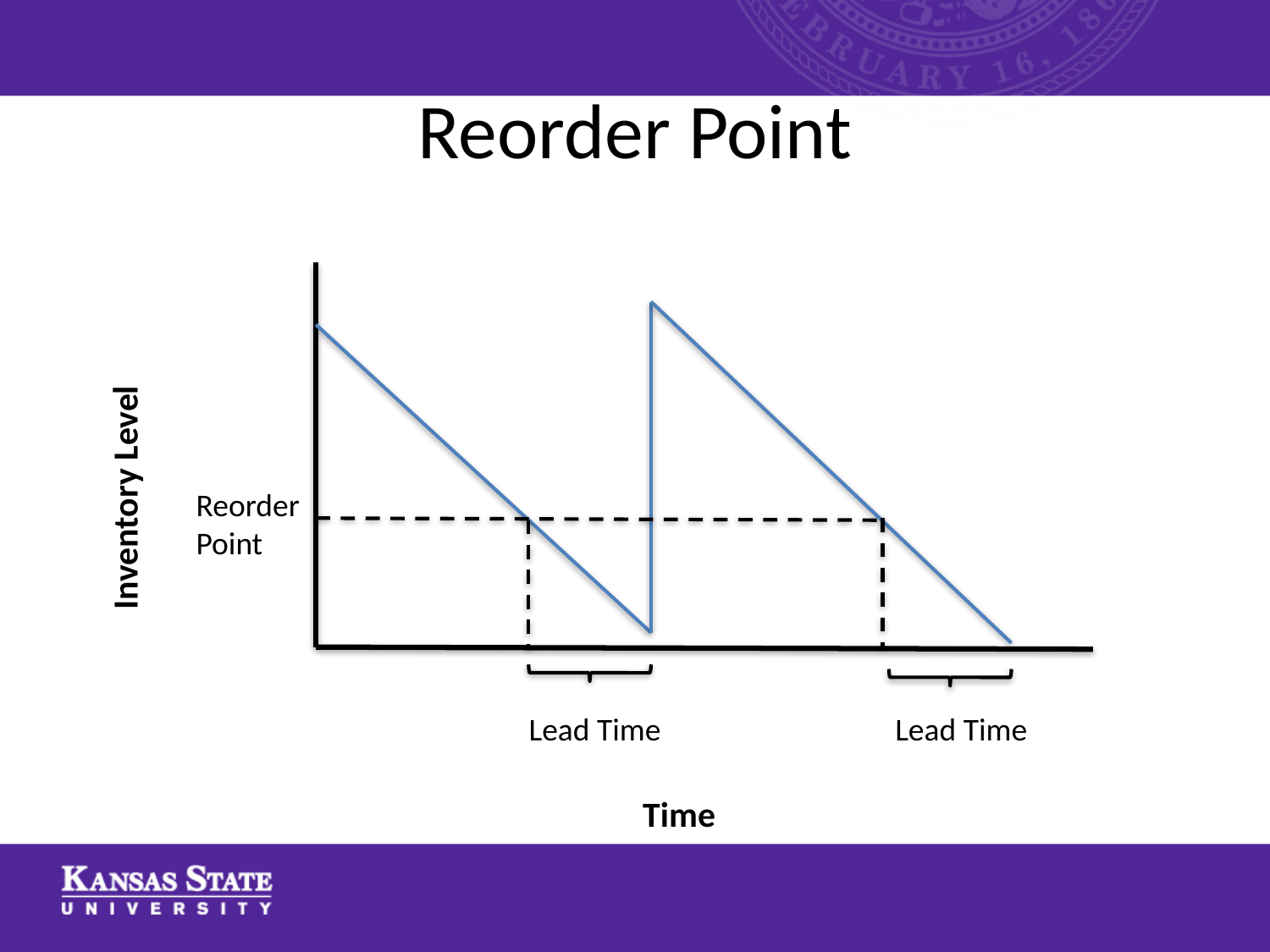

# Reorder Point
Inventory Level
Reorder Point

Lead Time
Lead Time
Time